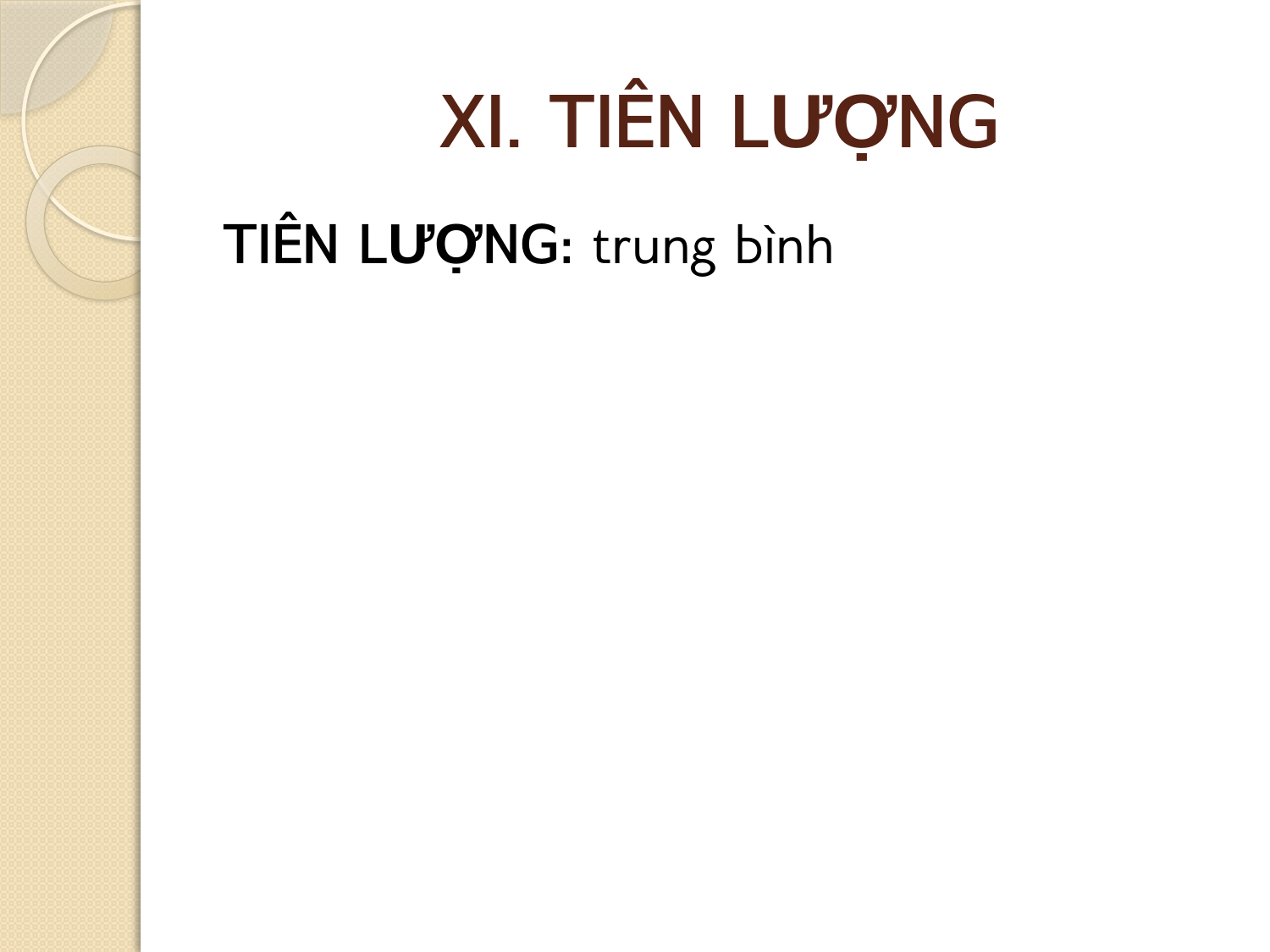

# XI. TIÊN LƯỢNG
TIÊN LƯỢNG: trung bình